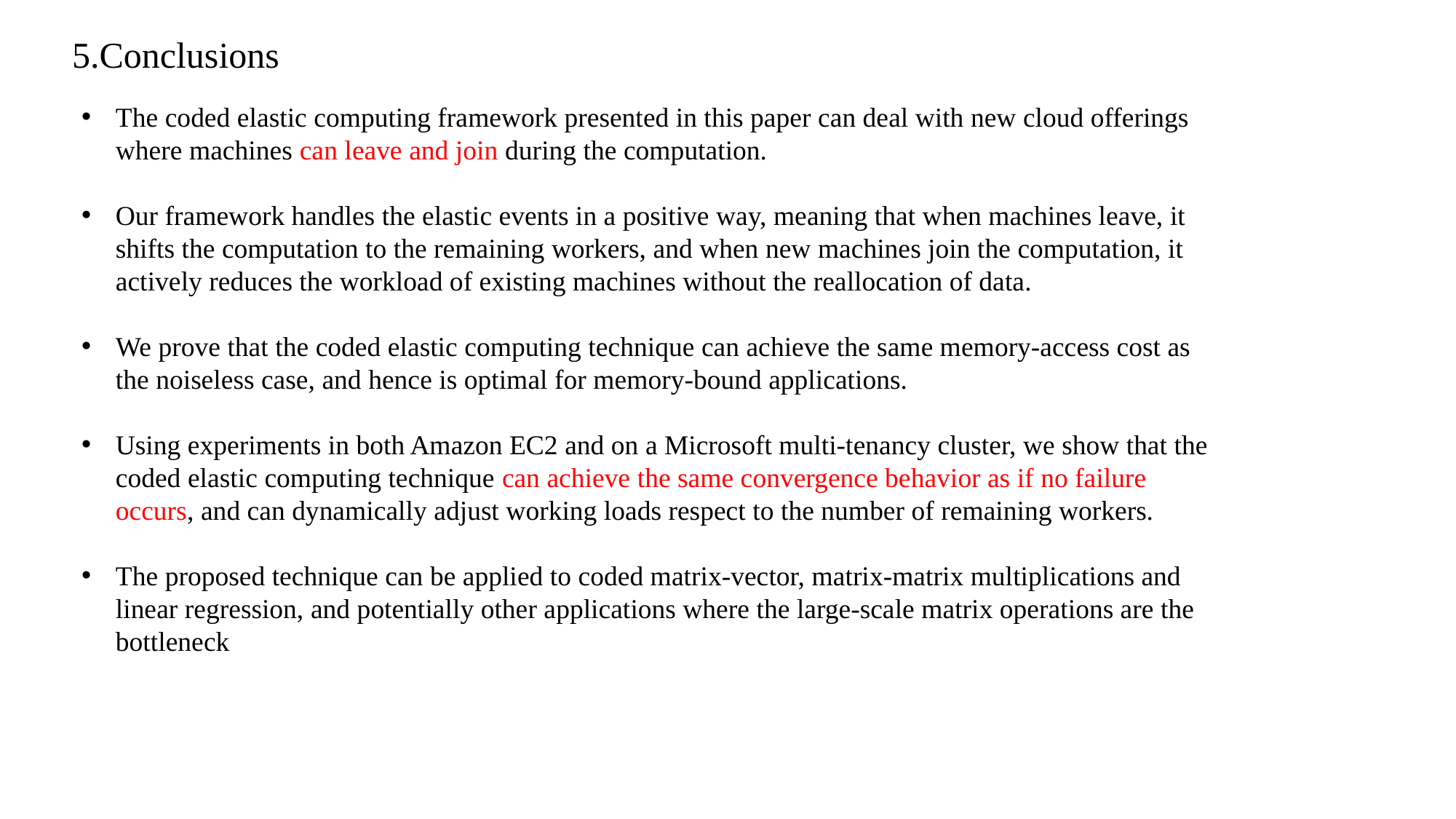

# 5.Conclusions
The coded elastic computing framework presented in this paper can deal with new cloud offerings where machines can leave and join during the computation.

Our framework handles the elastic events in a positive way, meaning that when machines leave, it shifts the computation to the remaining workers, and when new machines join the computation, it actively reduces the workload of existing machines without the reallocation of data.

We prove that the coded elastic computing technique can achieve the same memory-access cost as the noiseless case, and hence is optimal for memory-bound applications.

Using experiments in both Amazon EC2 and on a Microsoft multi-tenancy cluster, we show that the coded elastic computing technique can achieve the same convergence behavior as if no failure occurs, and can dynamically adjust working loads respect to the number of remaining workers.

The proposed technique can be applied to coded matrix-vector, matrix-matrix multiplications and linear regression, and potentially other applications where the large-scale matrix operations are the bottleneck